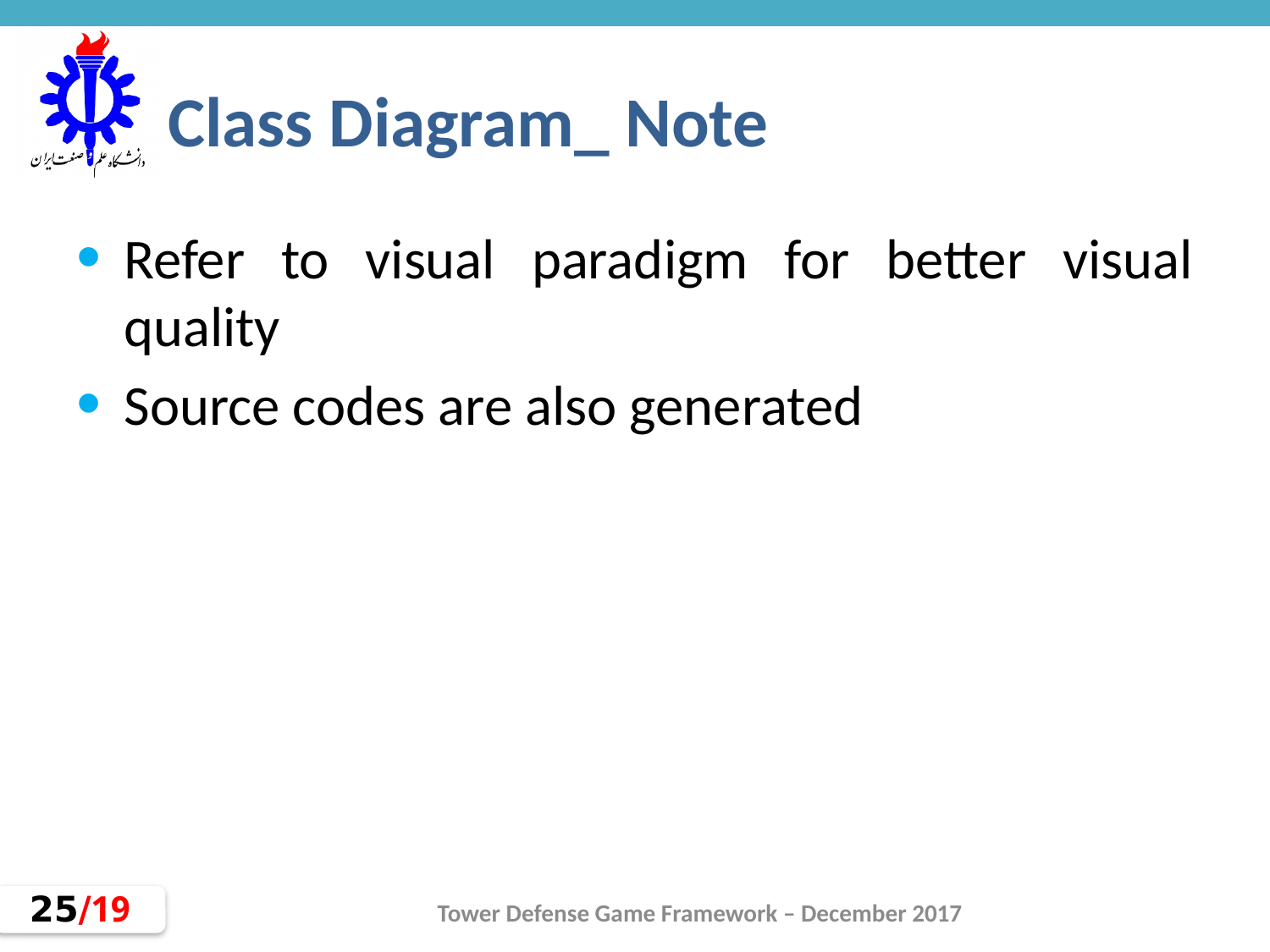

Class Diagram_ Note
Refer to visual paradigm for better visual quality
Source codes are also generated
Tower Defense Game Framework – December 2017